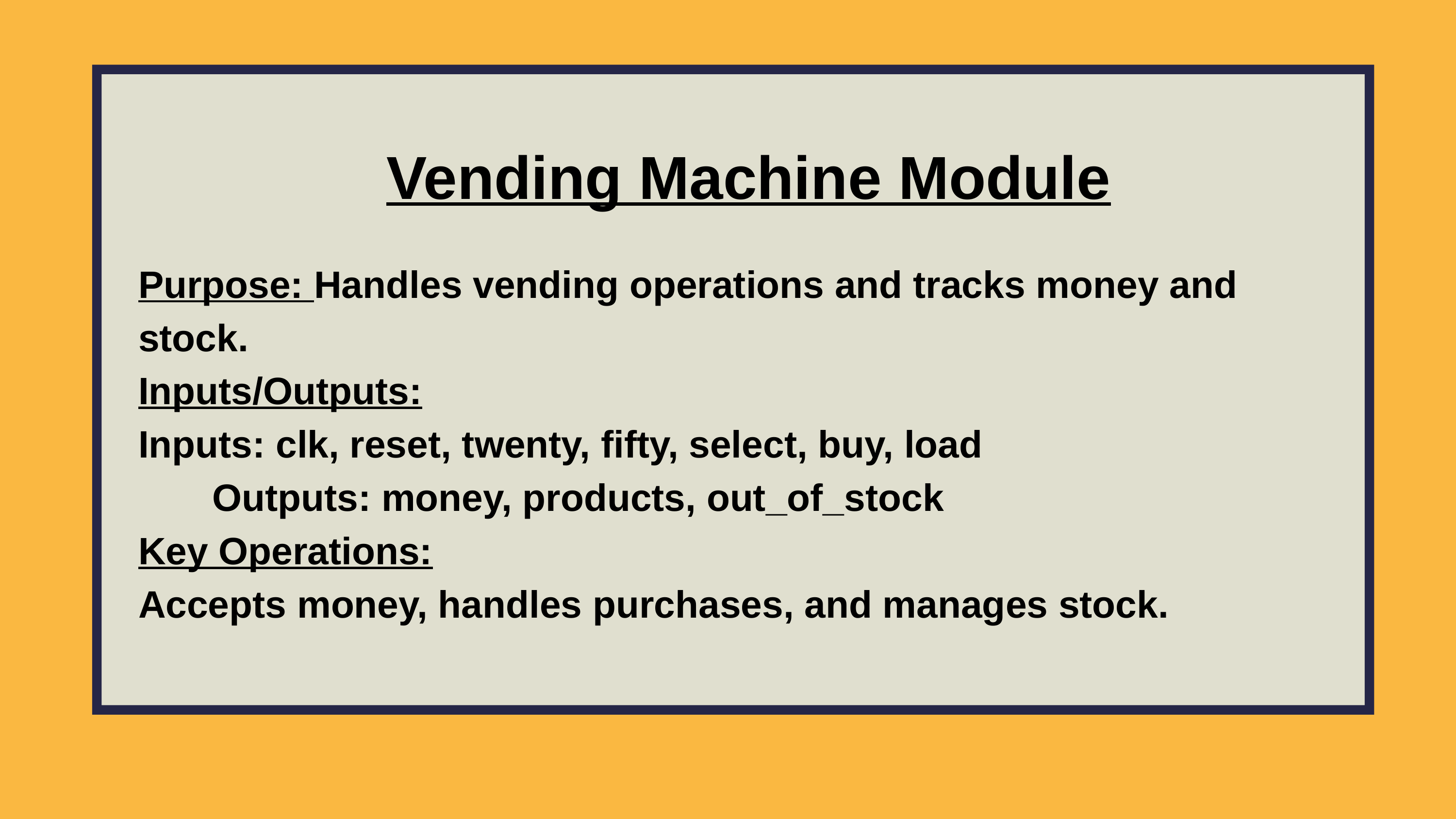

Vending Machine Module

Purpose: Handles vending operations and tracks money and stock.
Inputs/Outputs:
Inputs: clk, reset, twenty, fifty, select, buy, load
       Outputs: money, products, out_of_stock
Key Operations:
Accepts money, handles purchases, and manages stock.